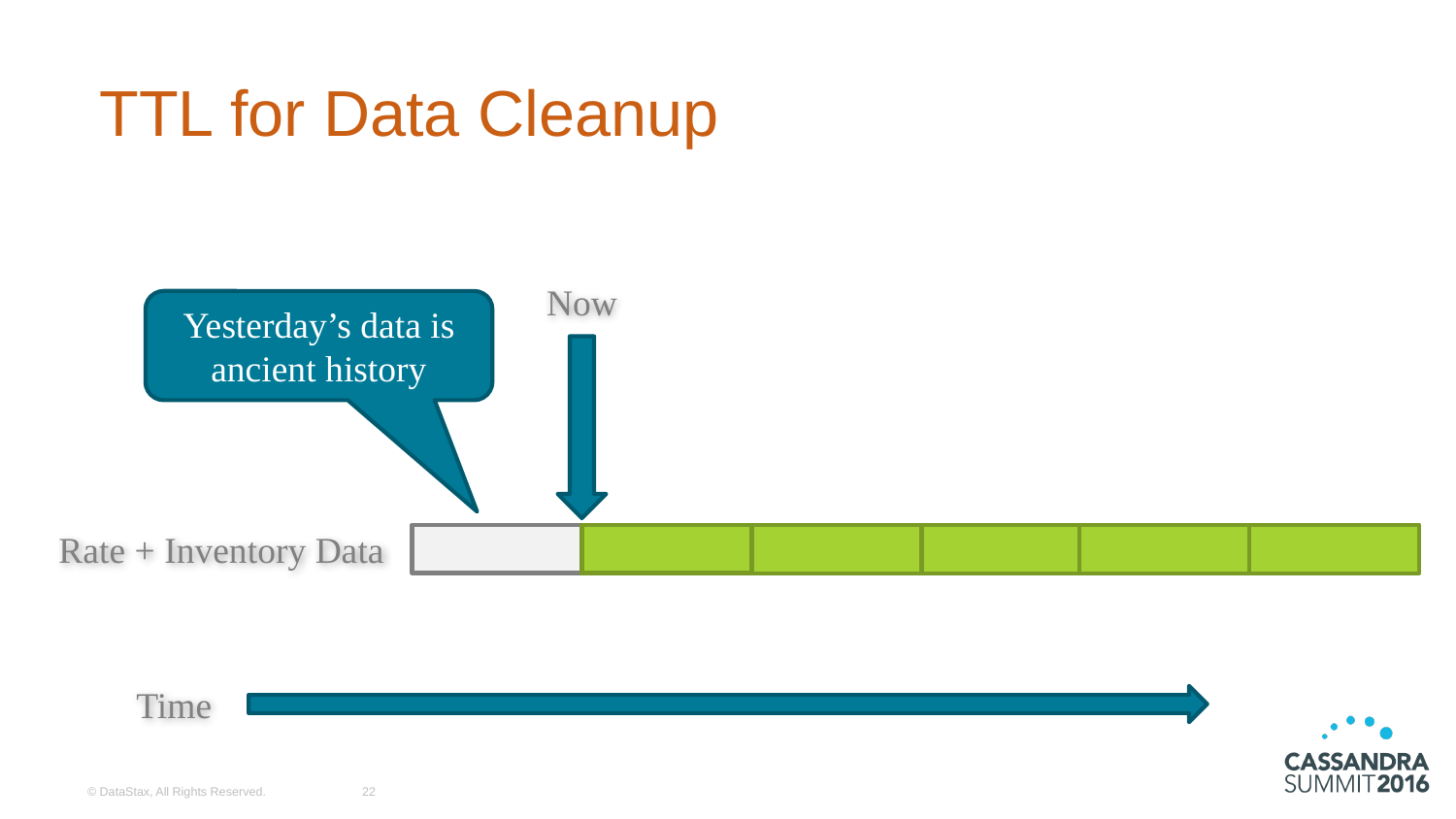

# TTL for Data Cleanup
Now
Yesterday’s data is ancient history

Rate + Inventory Data

Time

© DataStax, All Rights Reserved.
22